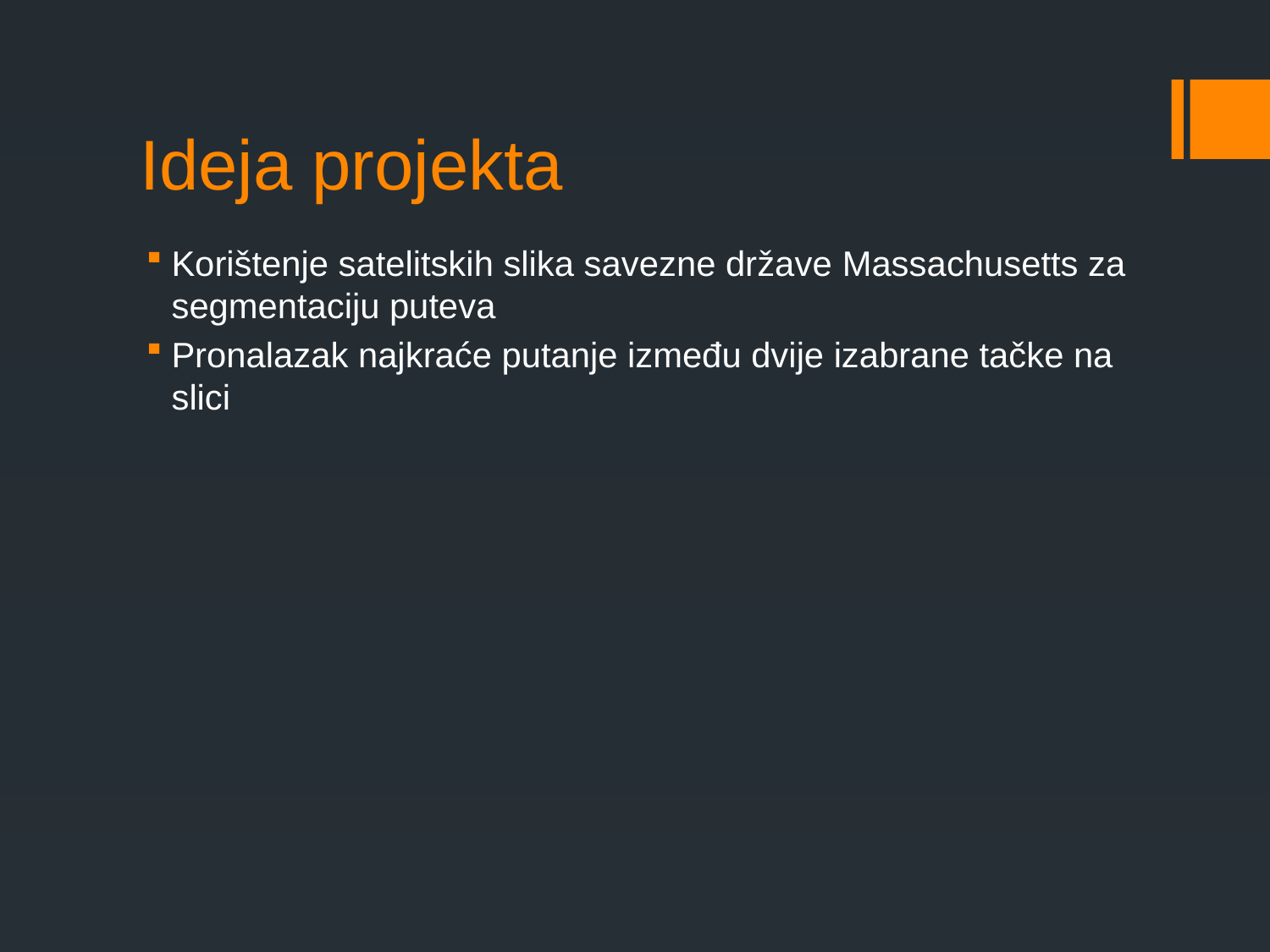

# Ideja projekta
Korištenje satelitskih slika savezne države Massachusetts za segmentaciju puteva
Pronalazak najkraće putanje između dvije izabrane tačke na slici